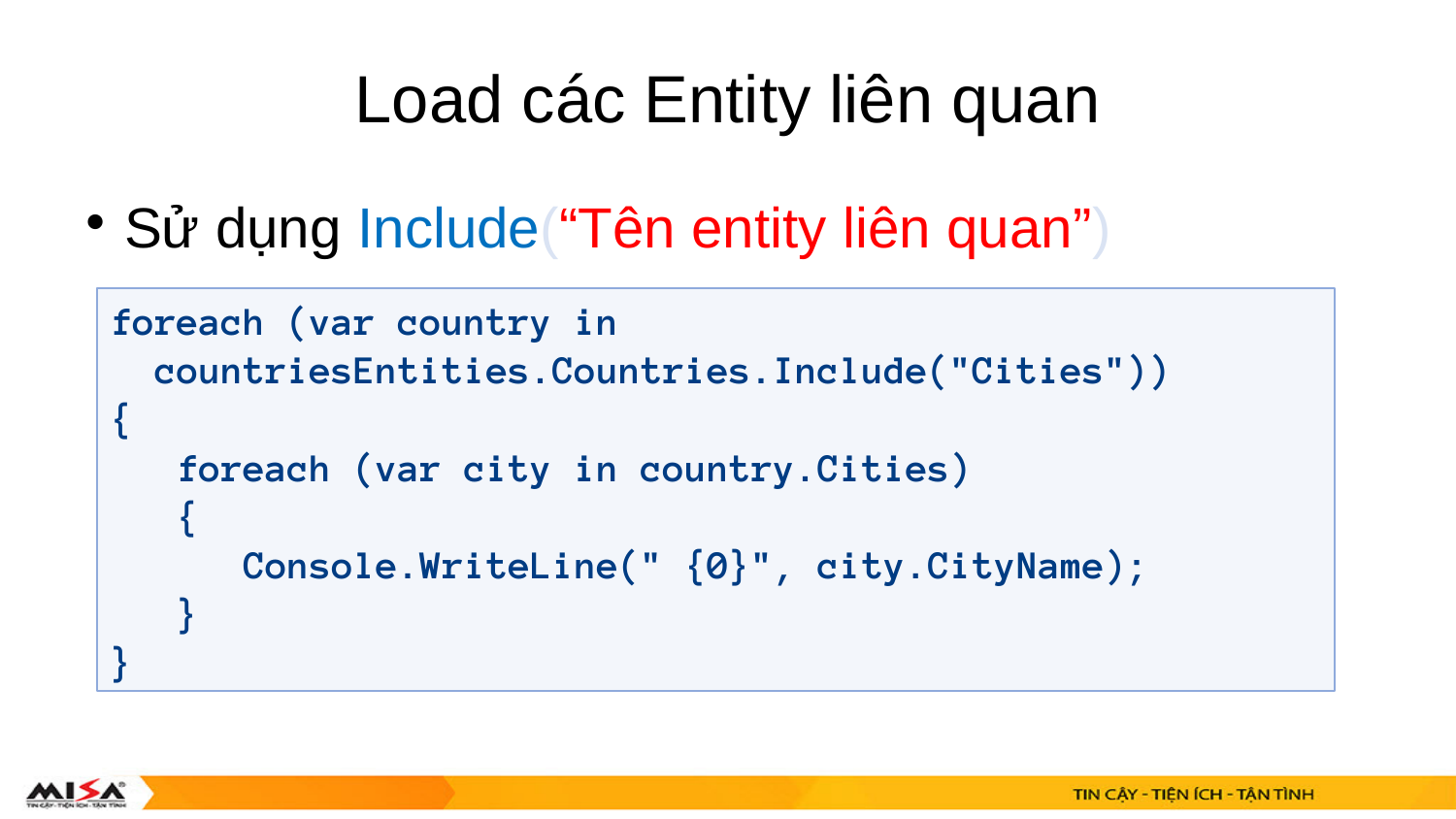

# Load các Entity liên quan
Sử dụng Include(“Tên entity liên quan”)
foreach (var country in
  countriesEntities.Countries.Include("Cities"))
{
   foreach (var city in country.Cities)
   {
      Console.WriteLine(" {0}", city.CityName);
   }
}